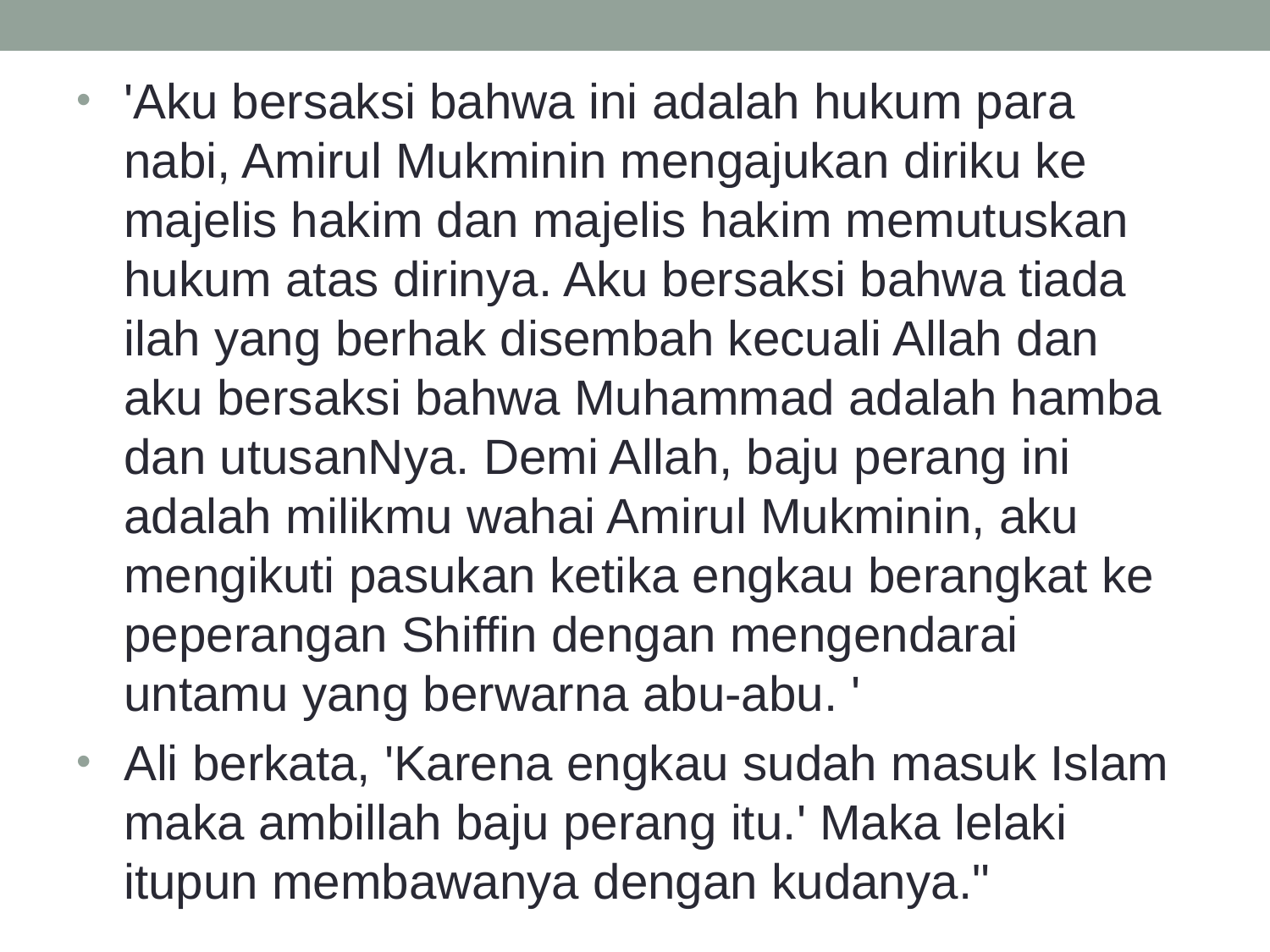

'Aku bersaksi bahwa ini adalah hukum para nabi, Amirul Mukminin mengajukan diriku ke majelis hakim dan majelis hakim memutuskan hukum atas dirinya. Aku bersaksi bahwa tiada ilah yang berhak disembah kecuali Allah dan aku bersaksi bahwa Muhammad adalah hamba dan utusanNya. Demi Allah, baju perang ini adalah milikmu wahai Amirul Mukminin, aku mengikuti pasukan ketika engkau berangkat ke peperangan Shiffin dengan mengendarai untamu yang berwarna abu-abu. '
Ali berkata, 'Karena engkau sudah masuk Islam maka ambillah baju perang itu.' Maka lelaki itupun membawanya dengan kudanya."